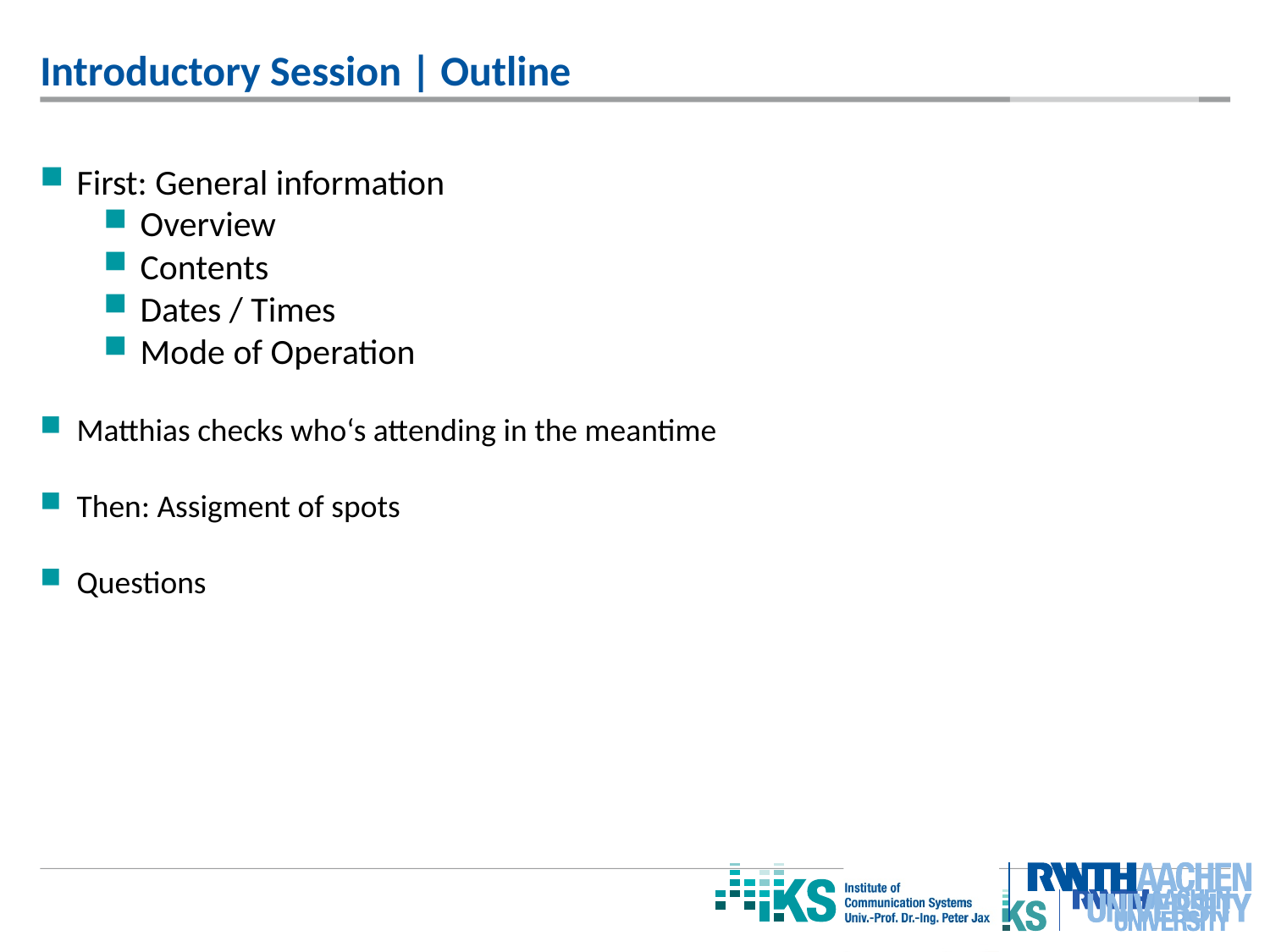

Introductory Session | Outline
First: General information
Overview
Contents
Dates / Times
Mode of Operation

Matthias checks who‘s attending in the meantime

Then: Assigment of spots

Questions